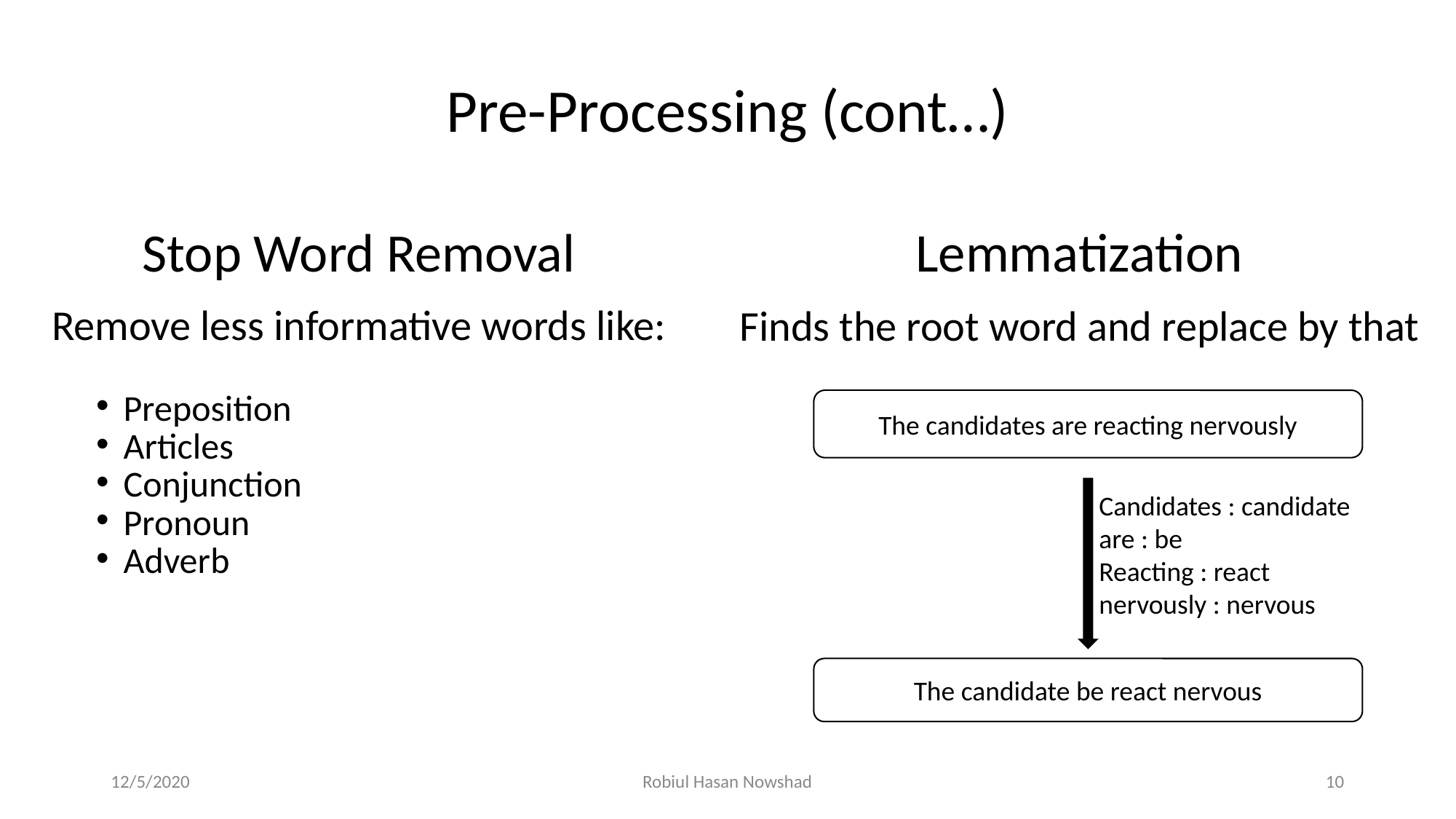

# Pre-Processing (cont…)
Stop Word Removal
Remove less informative words like:

Preposition
Articles
Conjunction
Pronoun
Adverb

Lemmatization
Finds the root word and replace by that

The candidates are reacting nervously

Candidates : candidate
are : be
Reacting : react
nervously : nervous
The candidate be react nervous
12/5/2020
Robiul Hasan Nowshad
10